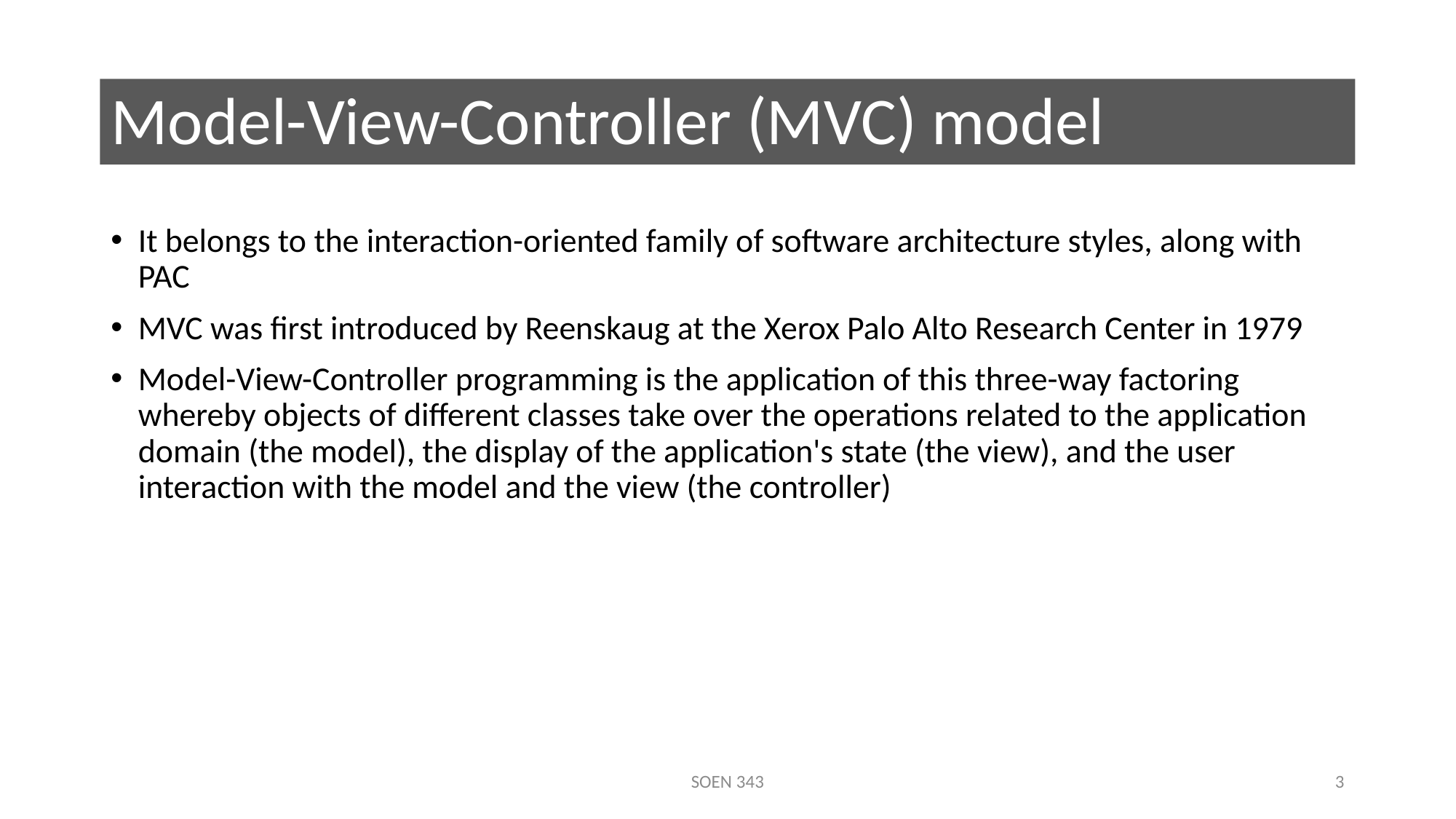

# Model-View-Controller (MVC) model
It belongs to the interaction-oriented family of software architecture styles, along with PAC
MVC was first introduced by Reenskaug at the Xerox Palo Alto Research Center in 1979
Model-View-Controller programming is the application of this three-way factoring whereby objects of different classes take over the operations related to the application domain (the model), the display of the application's state (the view), and the user interaction with the model and the view (the controller)

SOEN 343
3